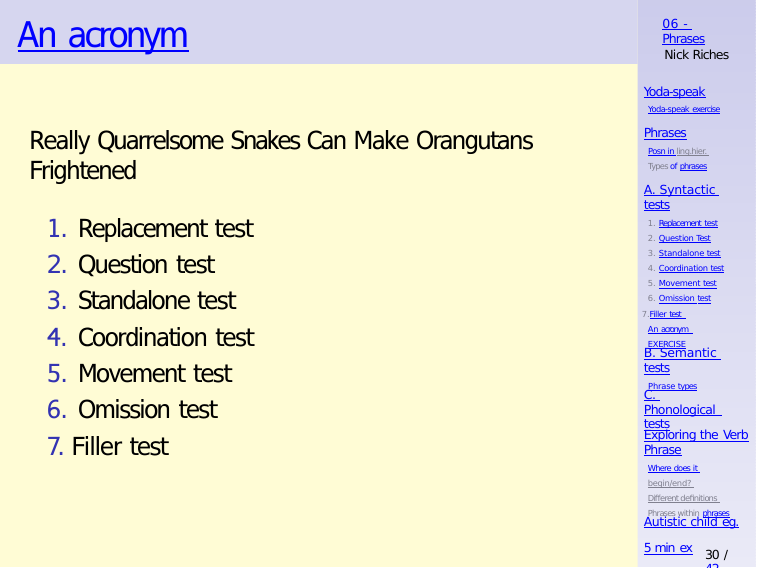

# An acronym
06 - Phrases
Nick Riches
Yoda-speak
Yoda-speak exercise
Phrases
Posn in ling.hier.  Types of phrases
Really Quarrelsome Snakes Can Make Orangutans  Frightened
A. Syntactic tests
Replacement test
Question Test
Standalone test
Coordination test
Movement test
Omission test
Filler test  An acronym  EXERCISE
Replacement test
Question test
Standalone test
Coordination test
Movement test
Omission test
B. Semantic tests
Phrase types
C. Phonological  tests
Exploring the Verb
Phrase
Where does it begin/end?  Different definitions  Phrases within phrases
7. Filler test
Autistic child eg.
5 min ex
30 / 42